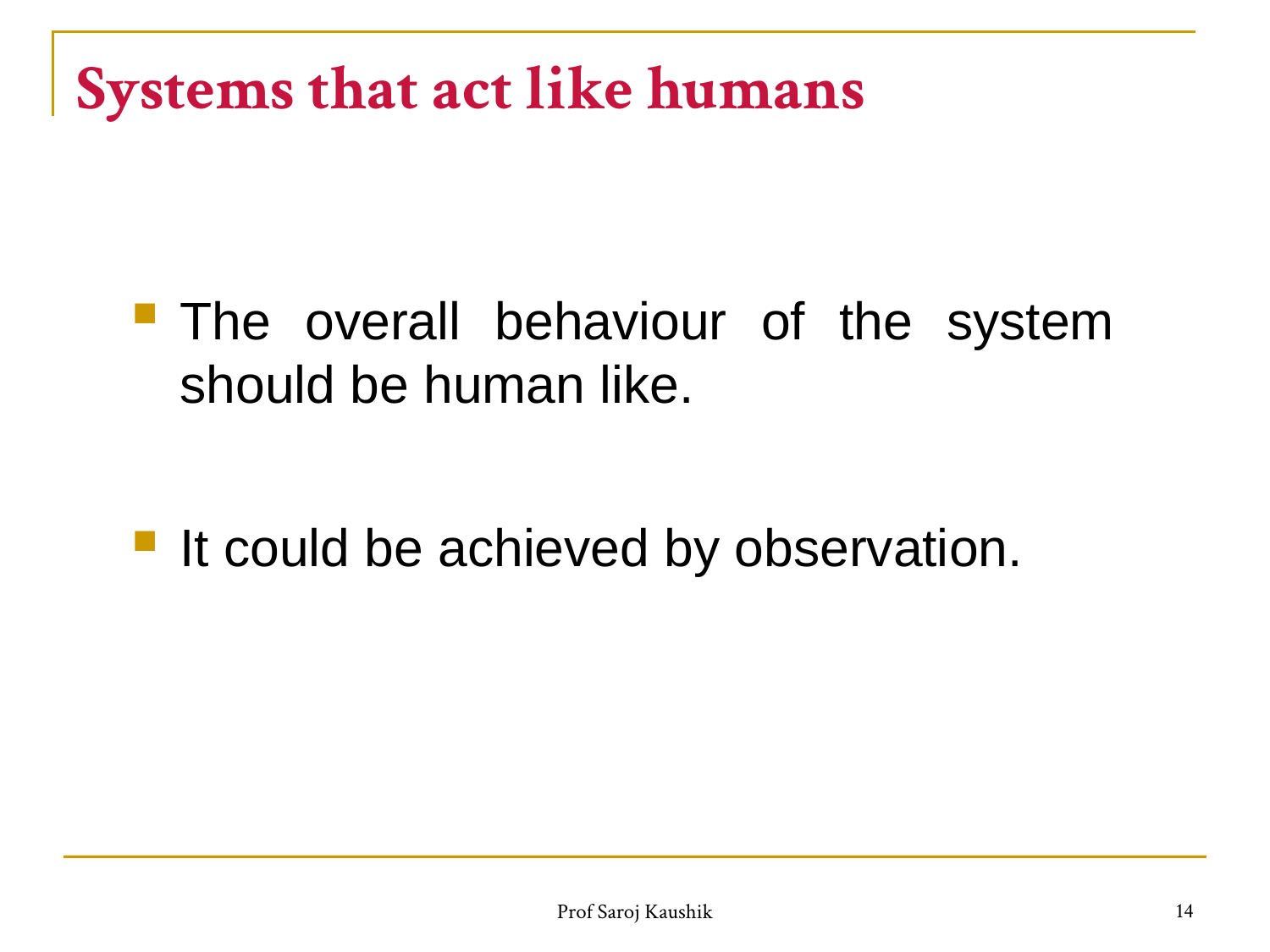

# Systems that act like humans
The overall behaviour of the system should be human like.

It could be achieved by observation.
14
Prof Saroj Kaushik